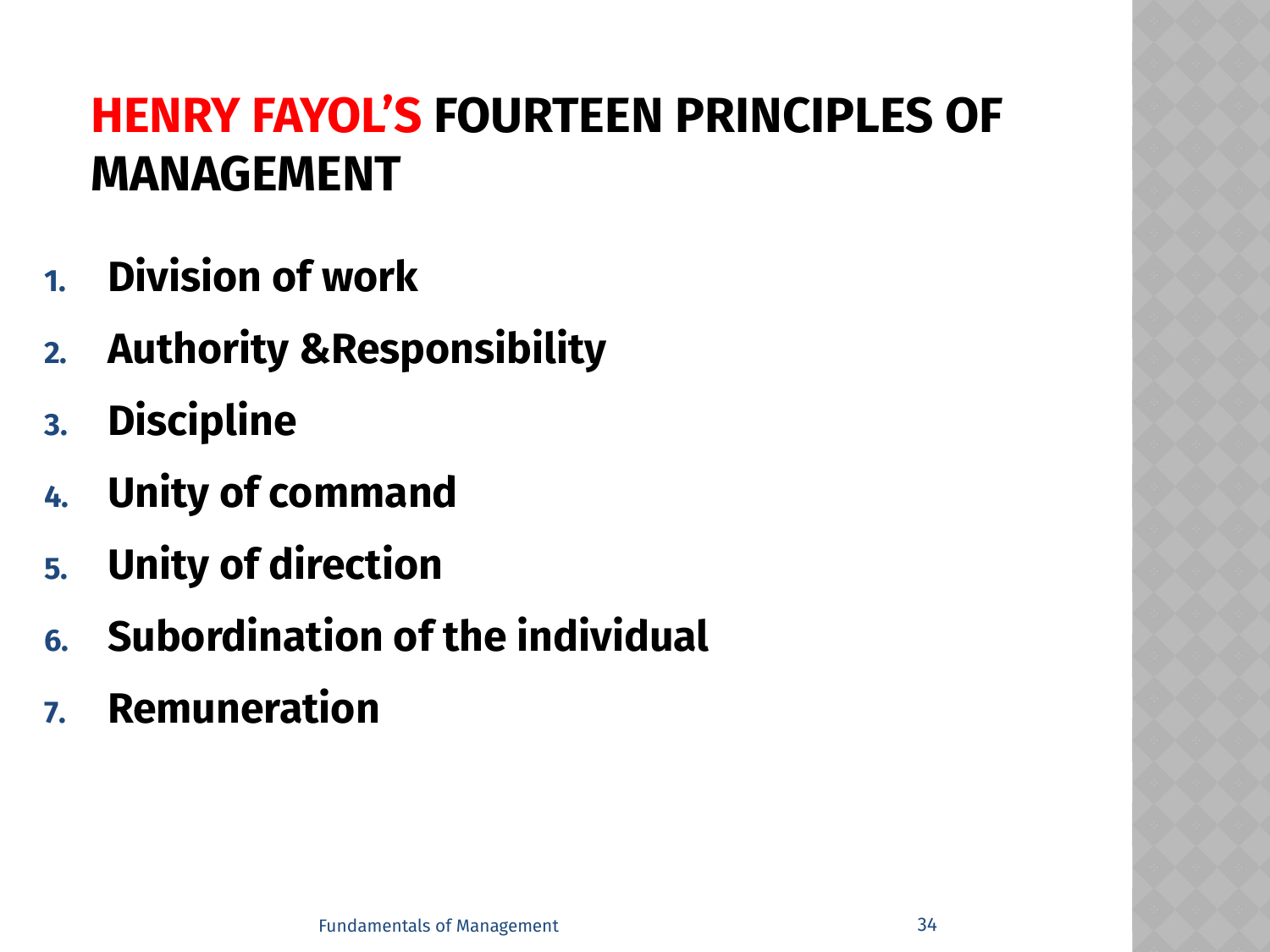

# Henry Fayol’s Fourteen Principles Of Management
Division of work
Authority &Responsibility
Discipline
Unity of command
Unity of direction
Subordination of the individual
Remuneration
34
Fundamentals of Management